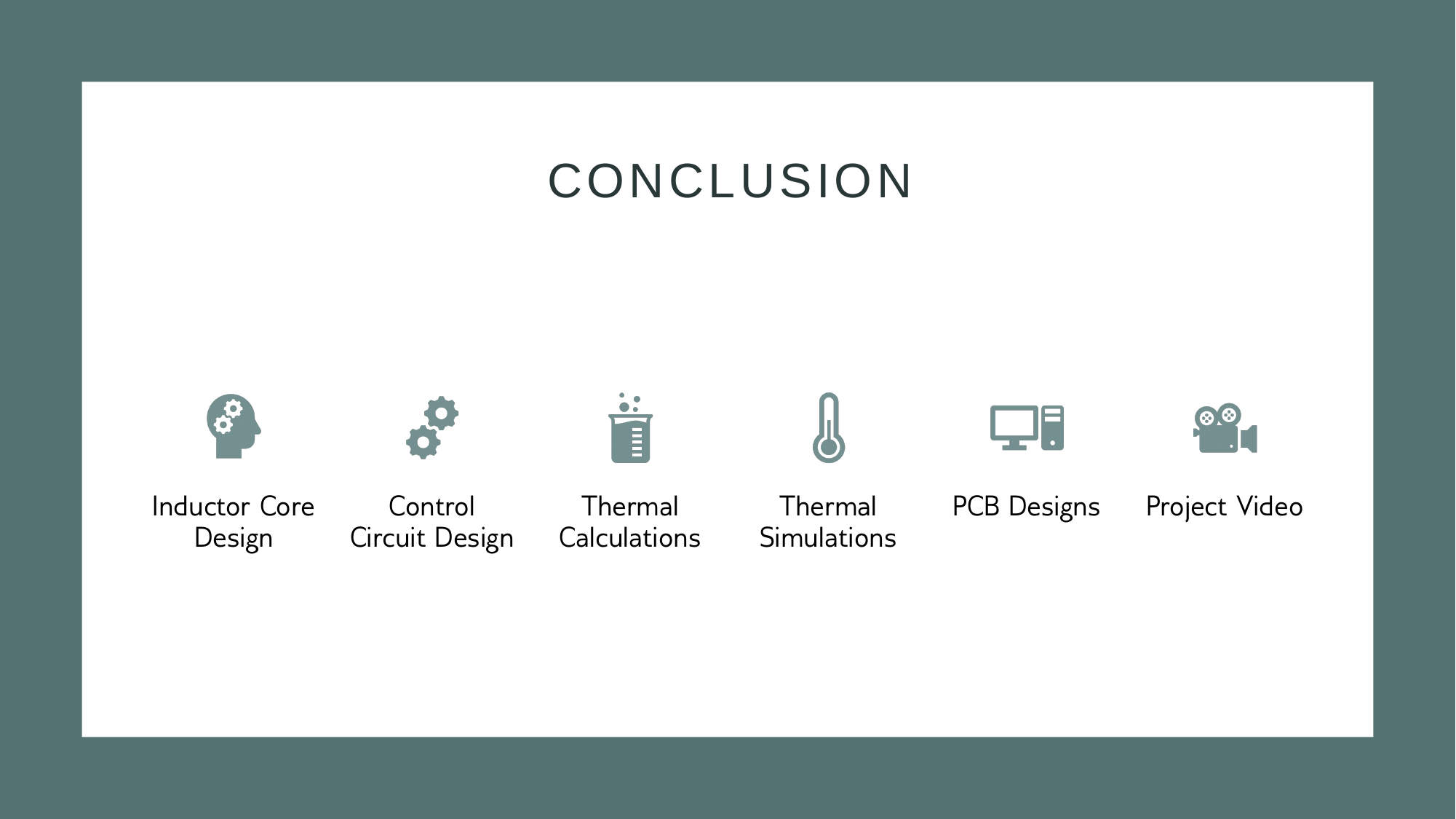

# Conclusıon
Inductor Core Design
Control Circuit Design
Thermal Calculations
Thermal Simulations
PCB Designs
Project Video